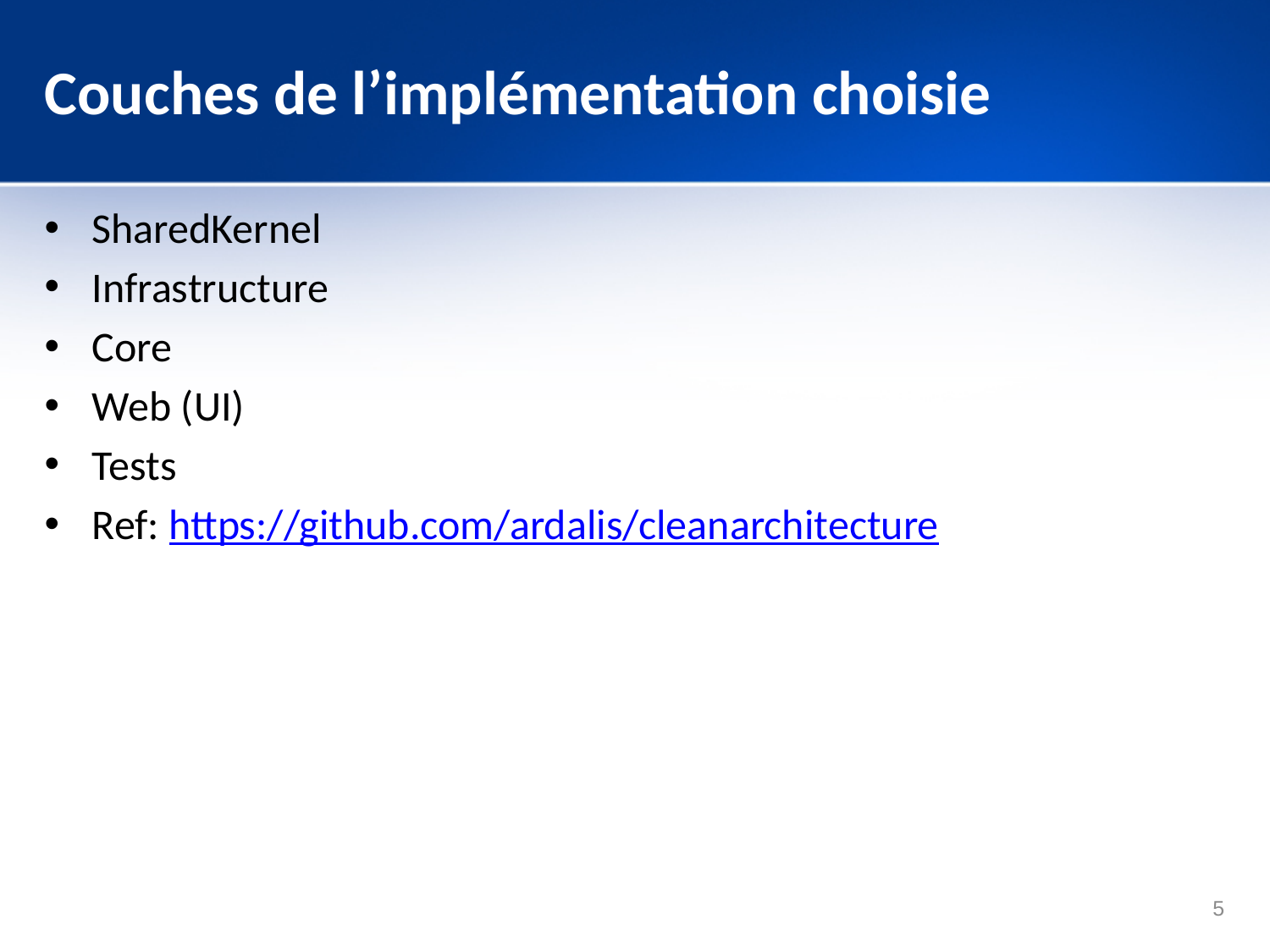

# Couches de l’implémentation choisie
SharedKernel
Infrastructure
Core
Web (UI)
Tests
Ref: https://github.com/ardalis/cleanarchitecture
5